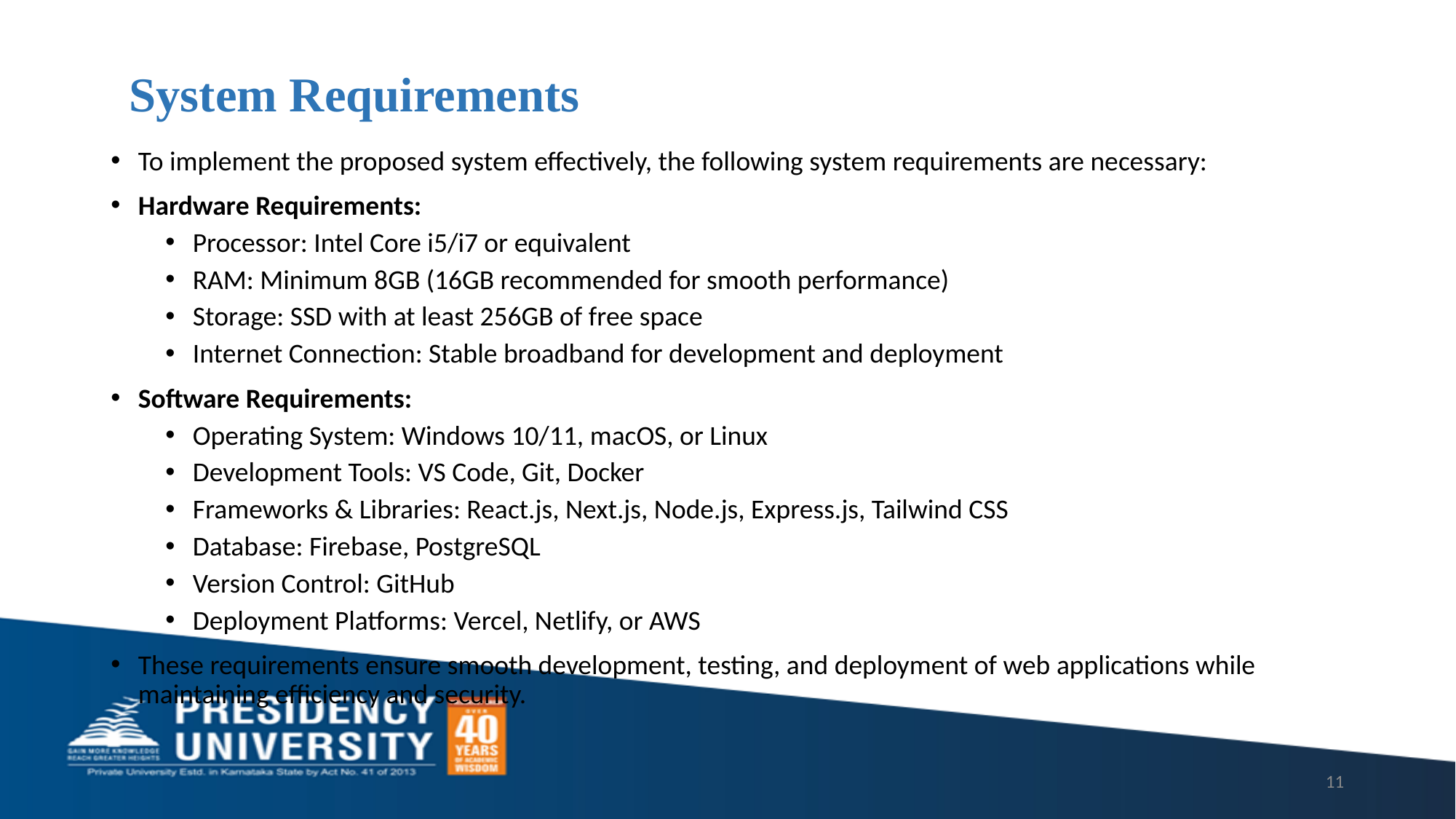

# System Requirements
To implement the proposed system effectively, the following system requirements are necessary:
Hardware Requirements:
Processor: Intel Core i5/i7 or equivalent
RAM: Minimum 8GB (16GB recommended for smooth performance)
Storage: SSD with at least 256GB of free space
Internet Connection: Stable broadband for development and deployment
Software Requirements:
Operating System: Windows 10/11, macOS, or Linux
Development Tools: VS Code, Git, Docker
Frameworks & Libraries: React.js, Next.js, Node.js, Express.js, Tailwind CSS
Database: Firebase, PostgreSQL
Version Control: GitHub
Deployment Platforms: Vercel, Netlify, or AWS
These requirements ensure smooth development, testing, and deployment of web applications while maintaining efficiency and security.

11